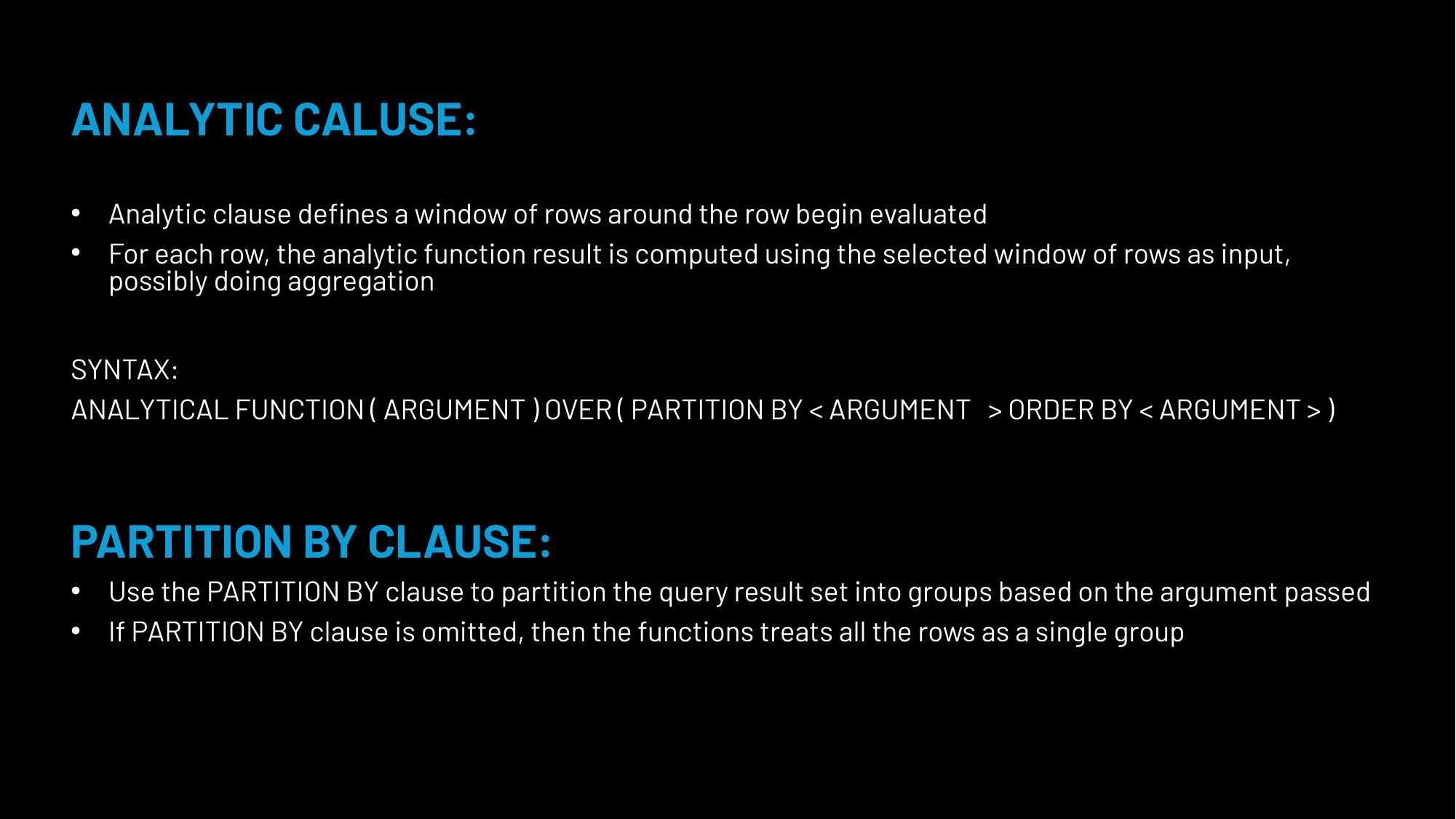

ANALYTIC CALUSE:

Analytic clause defines a window of rows around the row begin evaluated
For each row, the analytic function result is computed using the selected window of rows as input, possibly doing aggregation

SYNTAX:
ANALYTICAL FUNCTION ( ARGUMENT ) OVER ( PARTITION BY < ARGUMENT   > ORDER BY < ARGUMENT > )

PARTITION BY CLAUSE:
Use the PARTITION BY clause to partition the query result set into groups based on the argument passed
If PARTITION BY clause is omitted, then the functions treats all the rows as a single group